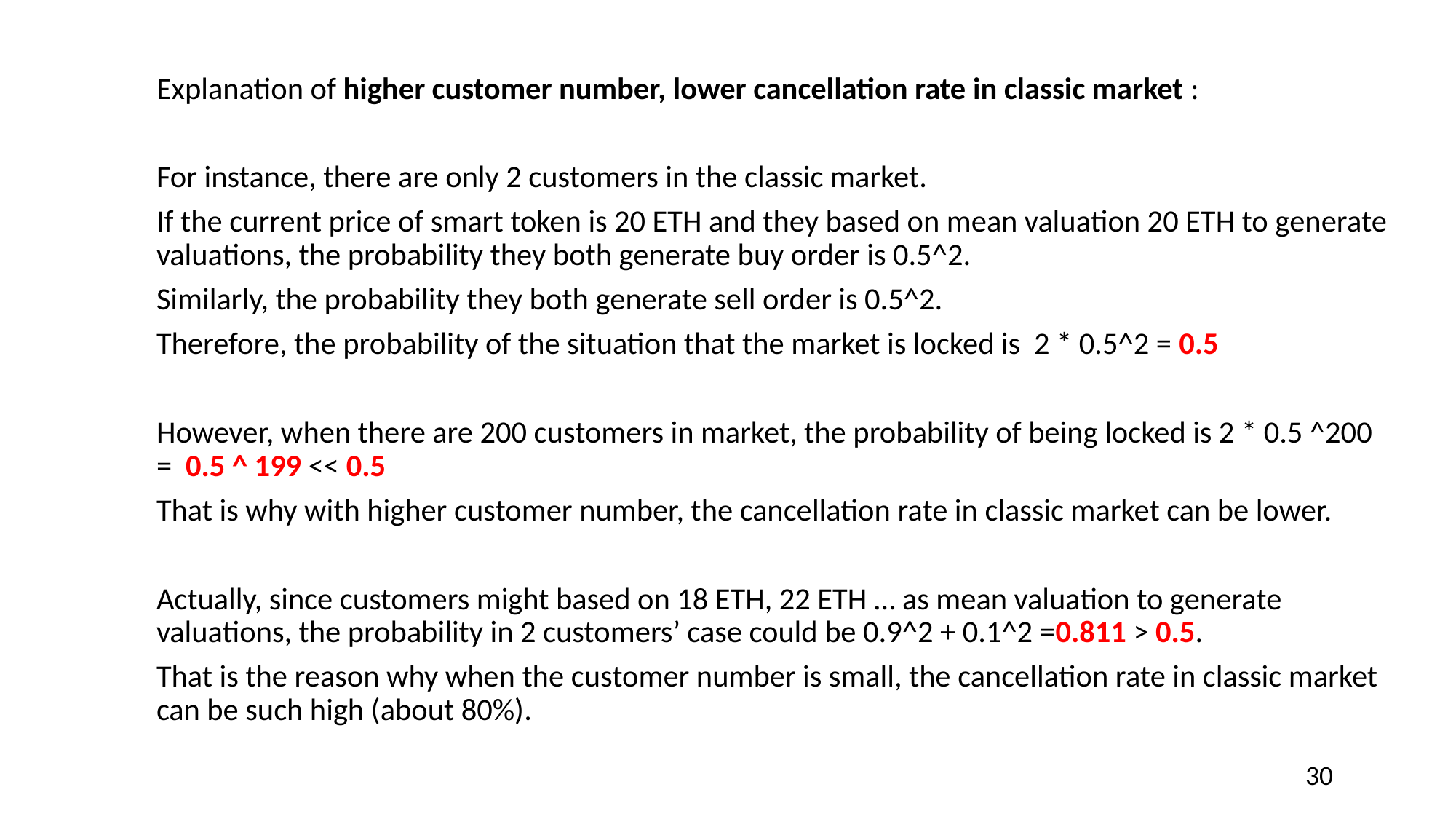

Explanation of higher customer number, lower cancellation rate in classic market :

For instance, there are only 2 customers in the classic market.
If the current price of smart token is 20 ETH and they based on mean valuation 20 ETH to generate valuations, the probability they both generate buy order is 0.5^2.
Similarly, the probability they both generate sell order is 0.5^2.
Therefore, the probability of the situation that the market is locked is  2 * 0.5^2 = 0.5

However, when there are 200 customers in market, the probability of being locked is 2 * 0.5 ^200  =  0.5 ^ 199 << 0.5
That is why with higher customer number, the cancellation rate in classic market can be lower.

Actually, since customers might based on 18 ETH, 22 ETH … as mean valuation to generate valuations, the probability in 2 customers’ case could be 0.9^2 + 0.1^2 =0.811 > 0.5.
That is the reason why when the customer number is small, the cancellation rate in classic market can be such high (about 80%).

30